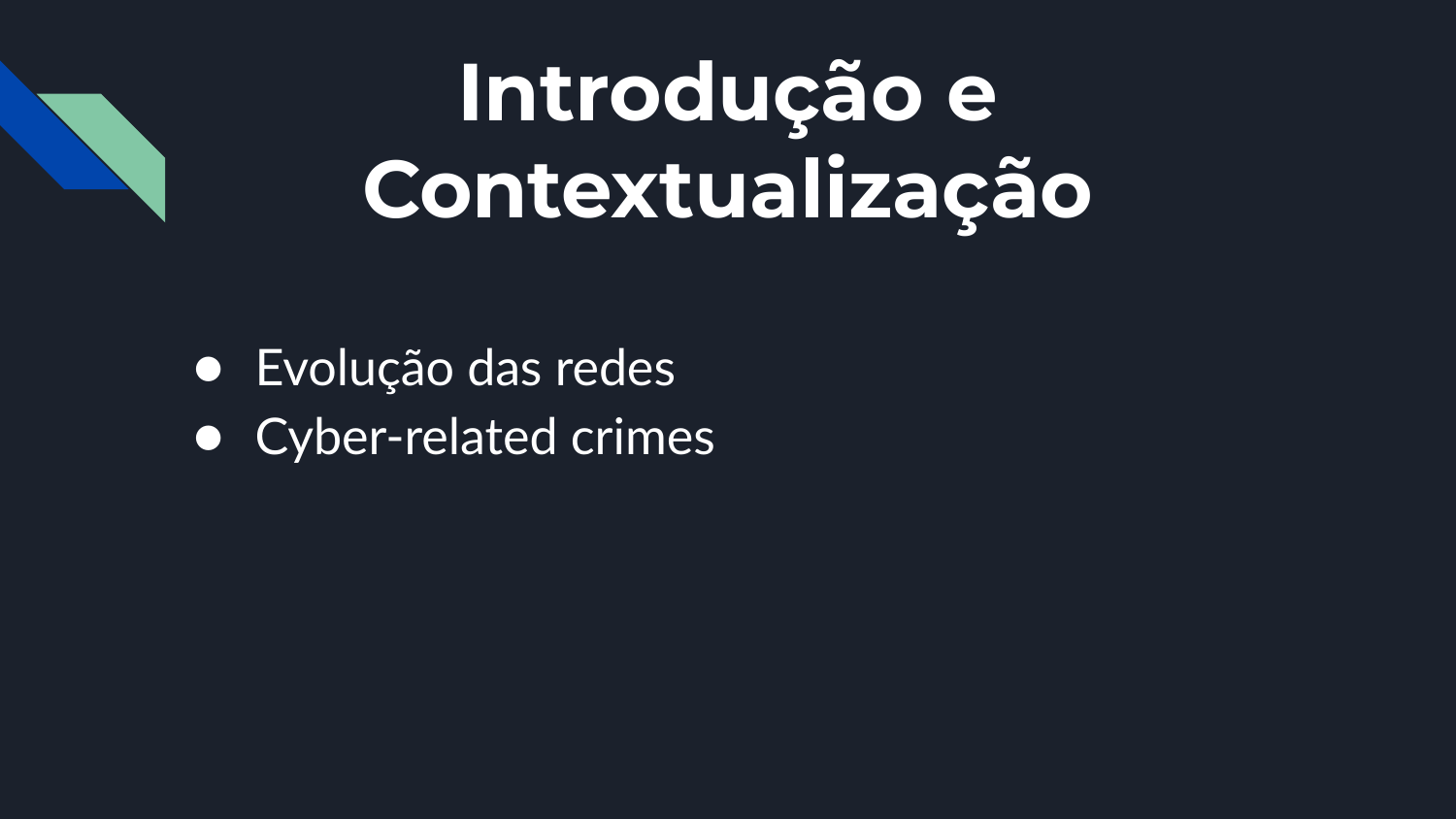

# Introdução e Contextualização
Evolução das redes
Cyber-related crimes